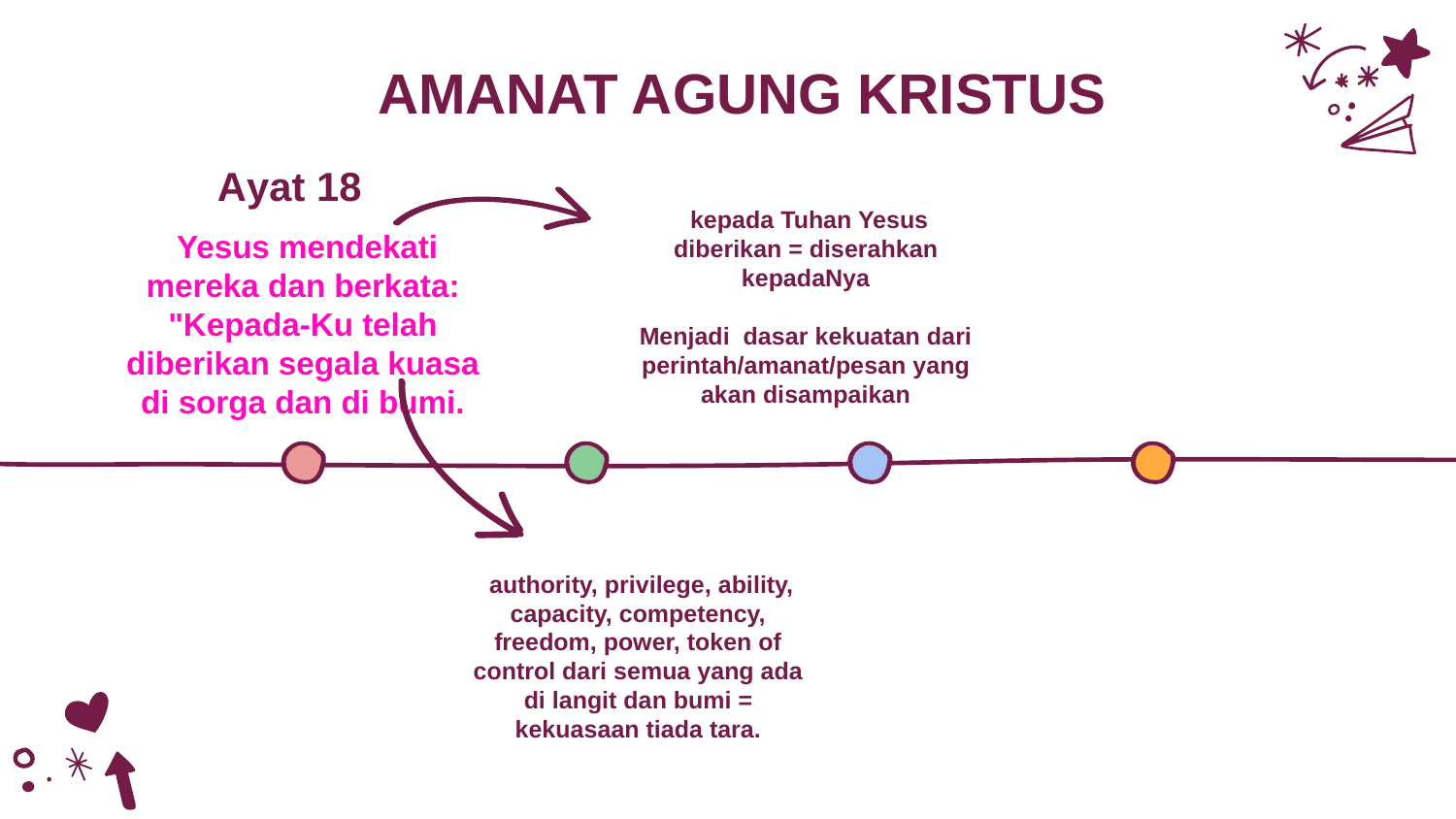

# AMANAT AGUNG KRISTUS

Ayat 18
 kepada Tuhan Yesus diberikan = diserahkan kepadaNya

Menjadi  dasar kekuatan dari perintah/amanat/pesan yang akan disampaikan

 Yesus mendekati mereka dan berkata: "Kepada-Ku telah diberikan segala kuasa di sorga dan di bumi.

 authority, privilege, ability, capacity, competency, freedom, power, token of control dari semua yang ada di langit dan bumi = kekuasaan tiada tara.